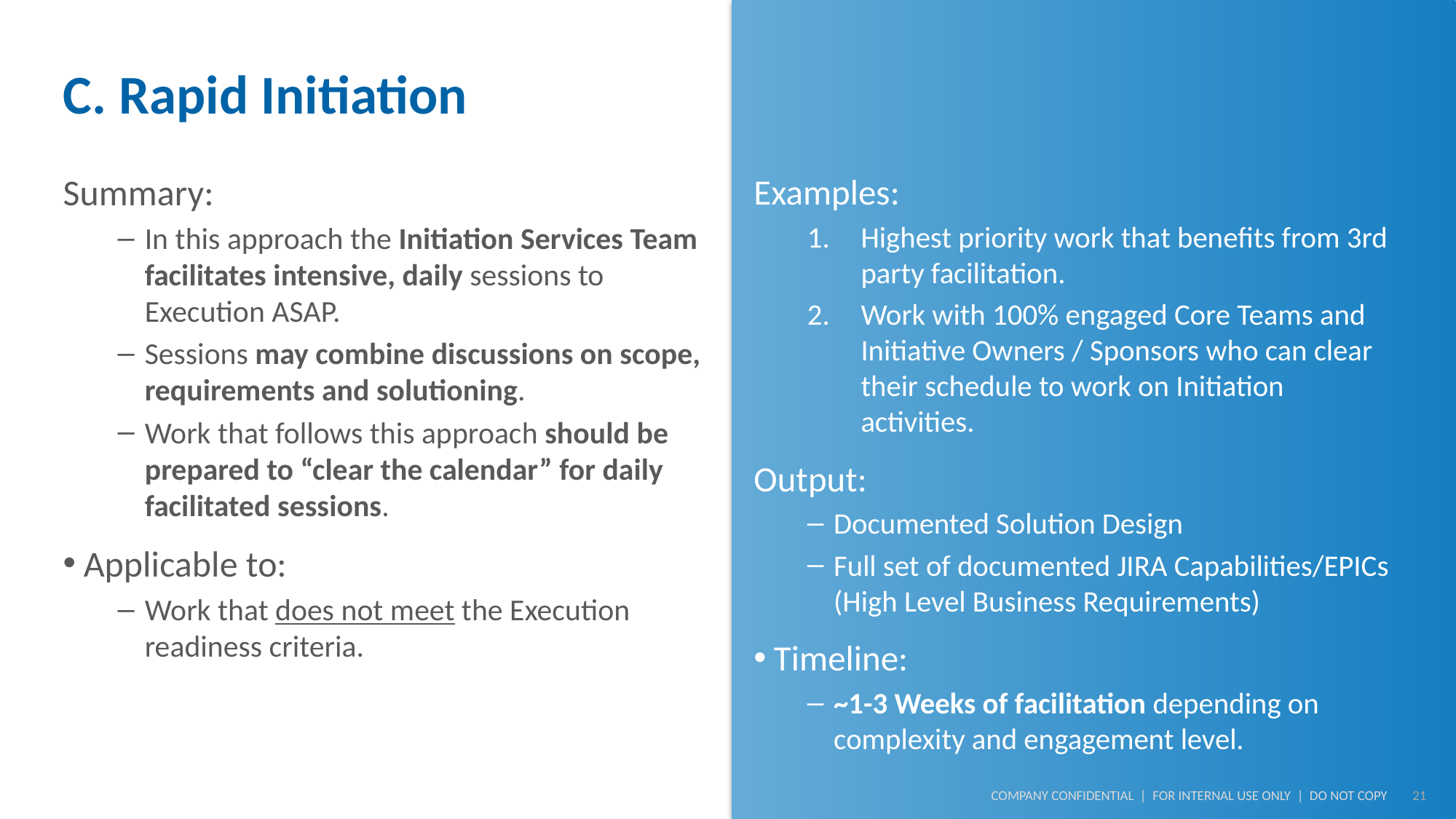

# C. Rapid Initiation
Summary:
In this approach the Initiation Services Team facilitates intensive, daily sessions to Execution ASAP.
Sessions may combine discussions on scope, requirements and solutioning.
Work that follows this approach should be prepared to “clear the calendar” for daily facilitated sessions.
Applicable to:
Work that does not meet the Execution readiness criteria.

Examples:
Highest priority work that benefits from 3rd party facilitation.
Work with 100% engaged Core Teams and Initiative Owners / Sponsors who can clear their schedule to work on Initiation activities.
Output:
Documented Solution Design
Full set of documented JIRA Capabilities/EPICs (High Level Business Requirements)
Timeline:
~1-3 Weeks of facilitation depending on complexity and engagement level.

21
COMPANY CONFIDENTIAL  |  FOR INTERNAL USE ONLY  |  DO NOT COPY